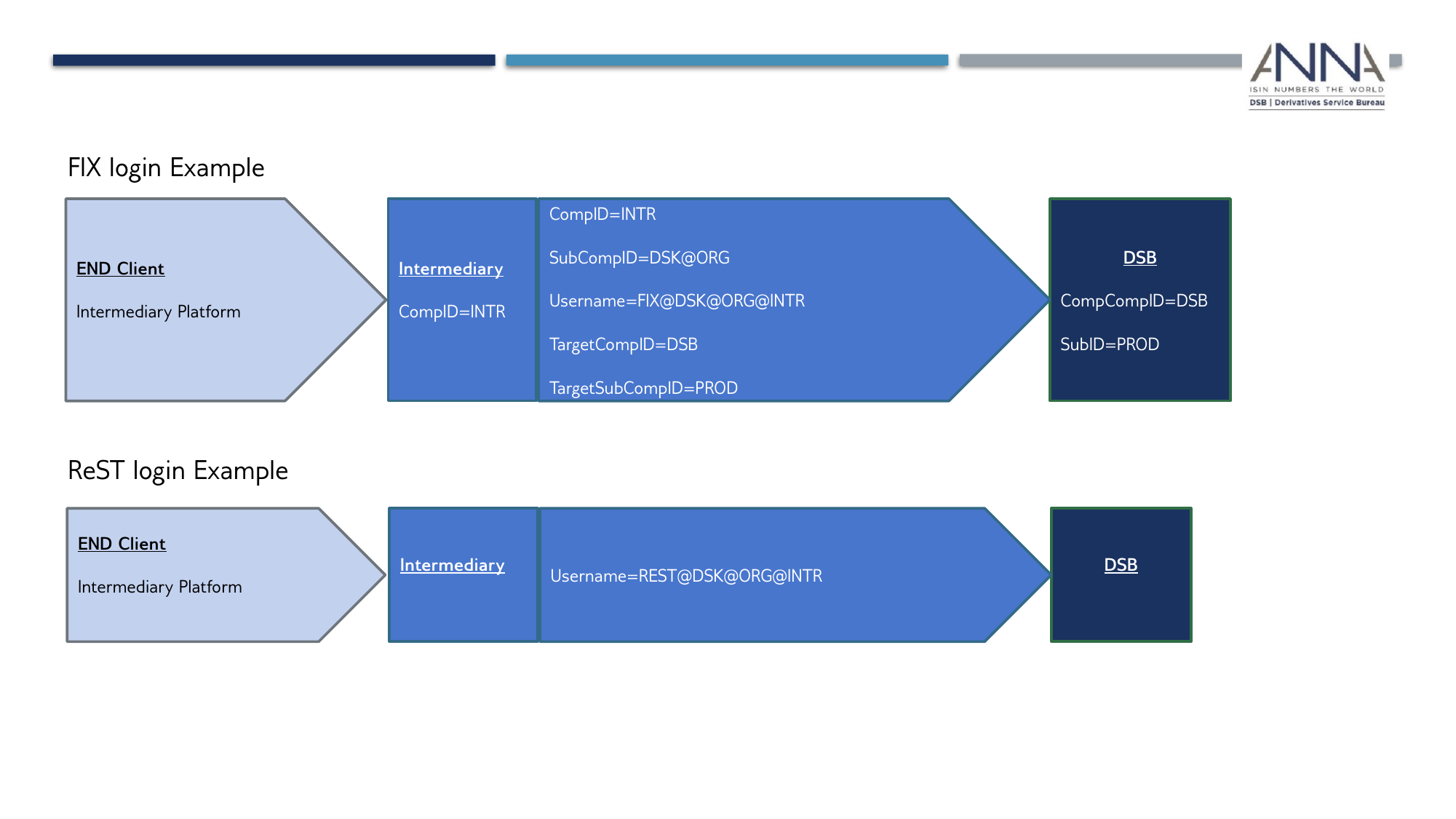

FIX login Example
DSB

CompCompID=DSB

SubID=PROD
CompID=INTR

SubCompID=DSK@ORG

Username=FIX@DSK@ORG@INTR

TargetCompID=DSB

TargetSubCompID=PROD
END Client

Intermediary Platform

Intermediary

CompID=INTR

ReST login Example
DSB

Username=REST@DSK@ORG@INTR

END Client

Intermediary Platform

Intermediary